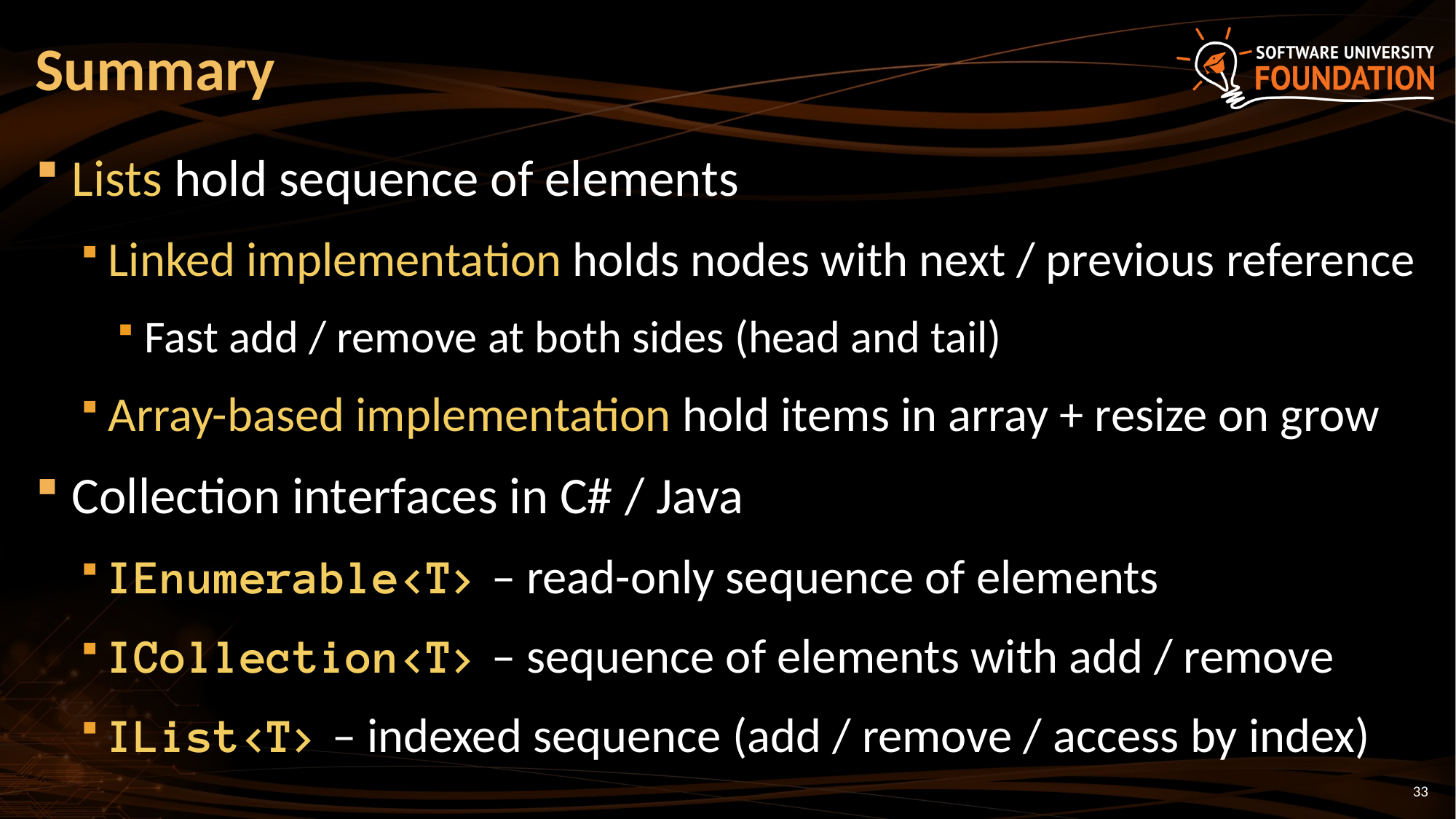

# Summary
Lists hold sequence of elements
Linked implementation holds nodes with next / previous reference
Fast add / remove at both sides (head and tail)
Array-based implementation hold items in array + resize on grow
Collection interfaces in C# / Java
IEnumerable<T> – read-only sequence of elements
ICollection<T> – sequence of elements with add / remove
IList<T> – indexed sequence (add / remove / access by index)
33